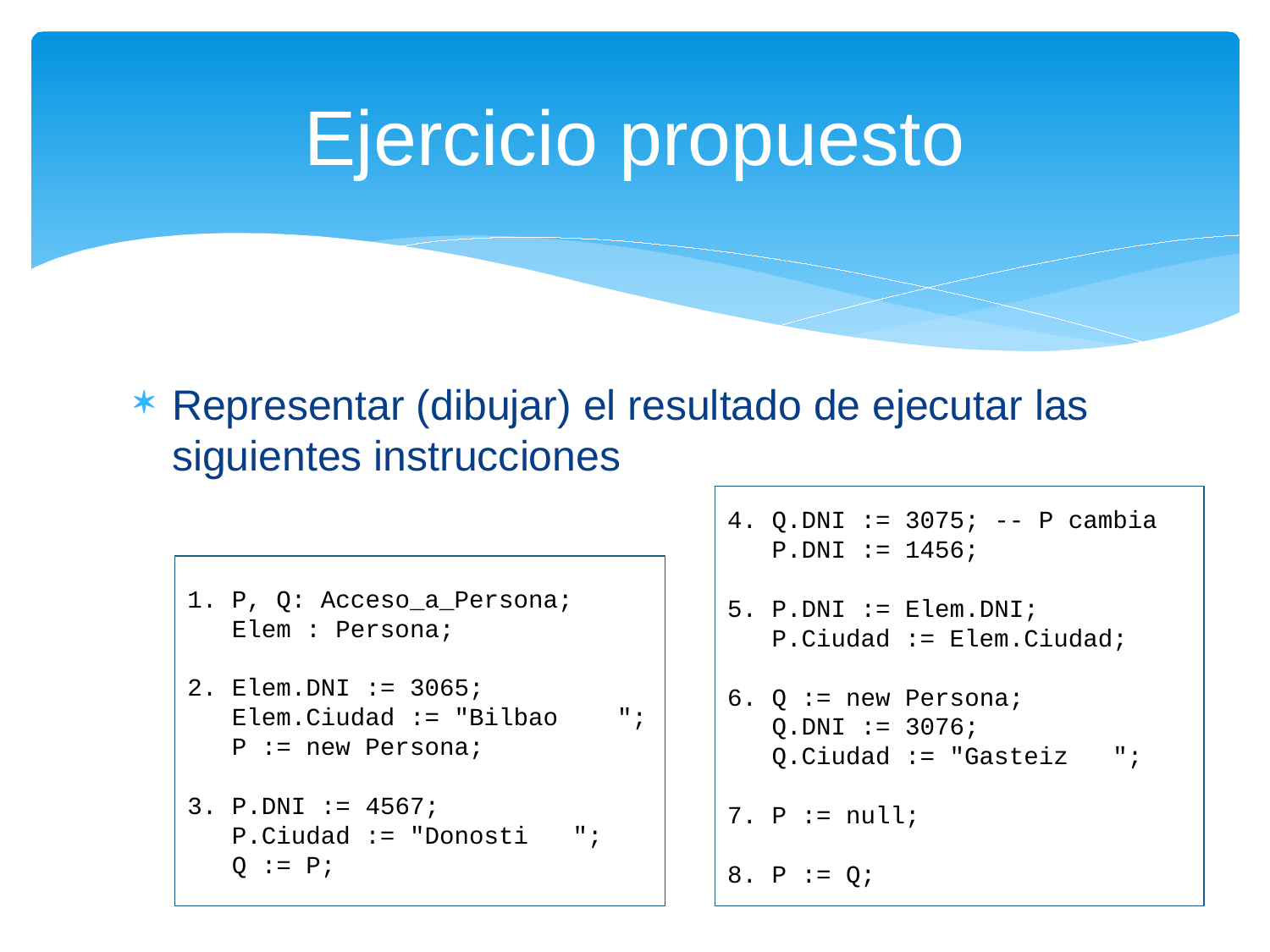

# Ejercicio propuesto
Representar (dibujar) el resultado de ejecutar las siguientes instrucciones
4. Q.DNI := 3075; -- P cambia
   P.DNI := 1456;

5. P.DNI := Elem.DNI;
   P.Ciudad := Elem.Ciudad;

6. Q := new Persona;
   Q.DNI := 3076;
   Q.Ciudad := "Gasteiz   ";

7. P := null;

8. P := Q;
1. P, Q: Acceso_a_Persona;
   Elem : Persona;

2. Elem.DNI := 3065;
   Elem.Ciudad := "Bilbao    ";
   P := new Persona;

3. P.DNI := 4567;
   P.Ciudad := "Donosti   ";
   Q := P;